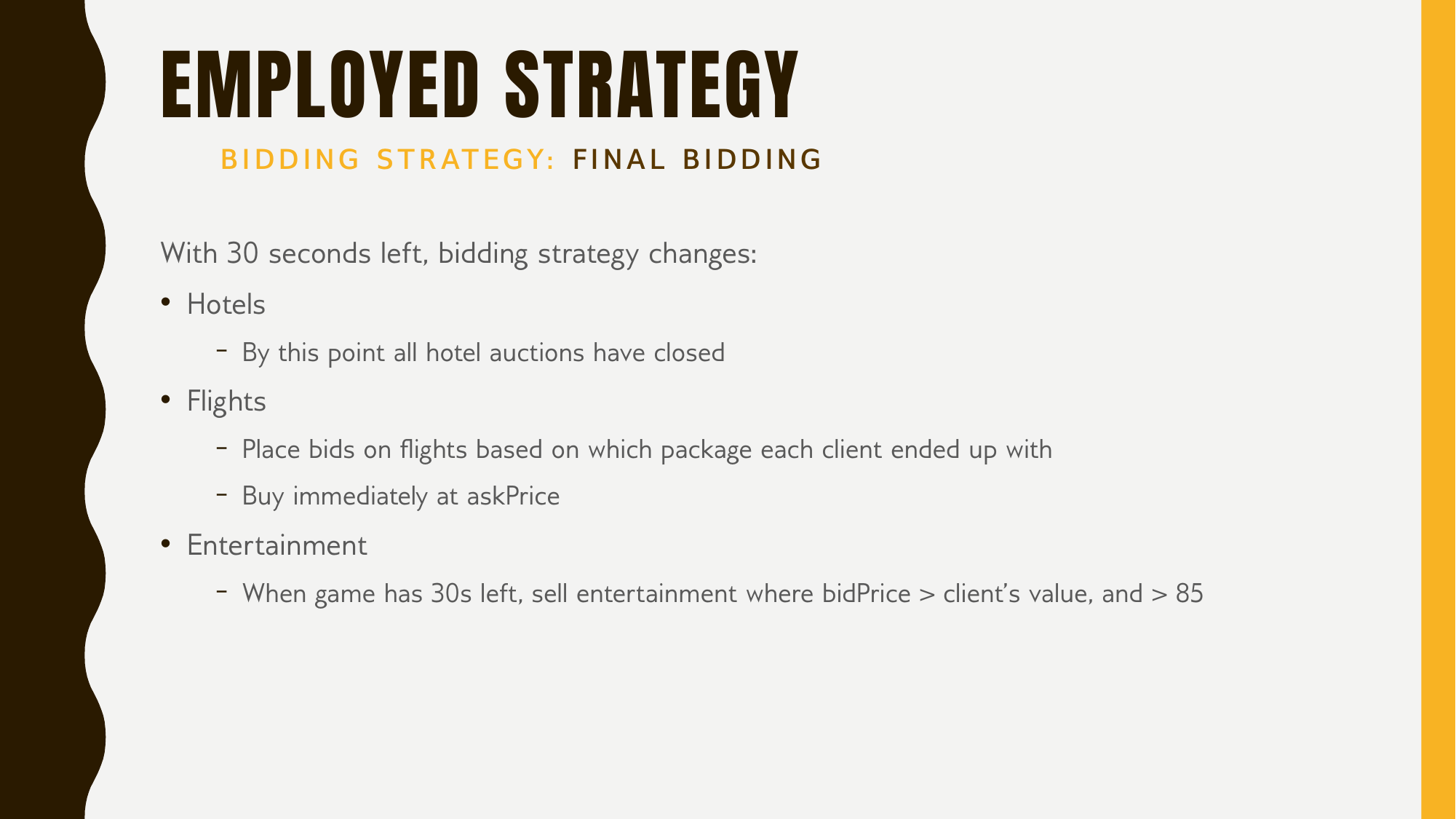

# Employed Strategy
Bidding strategy: Final Bidding
With 30 seconds left, bidding strategy changes:
Hotels
By this point all hotel auctions have closed
Flights
Place bids on flights based on which package each client ended up with
Buy immediately at askPrice
Entertainment
When game has 30s left, sell entertainment where bidPrice > client’s value, and > 85